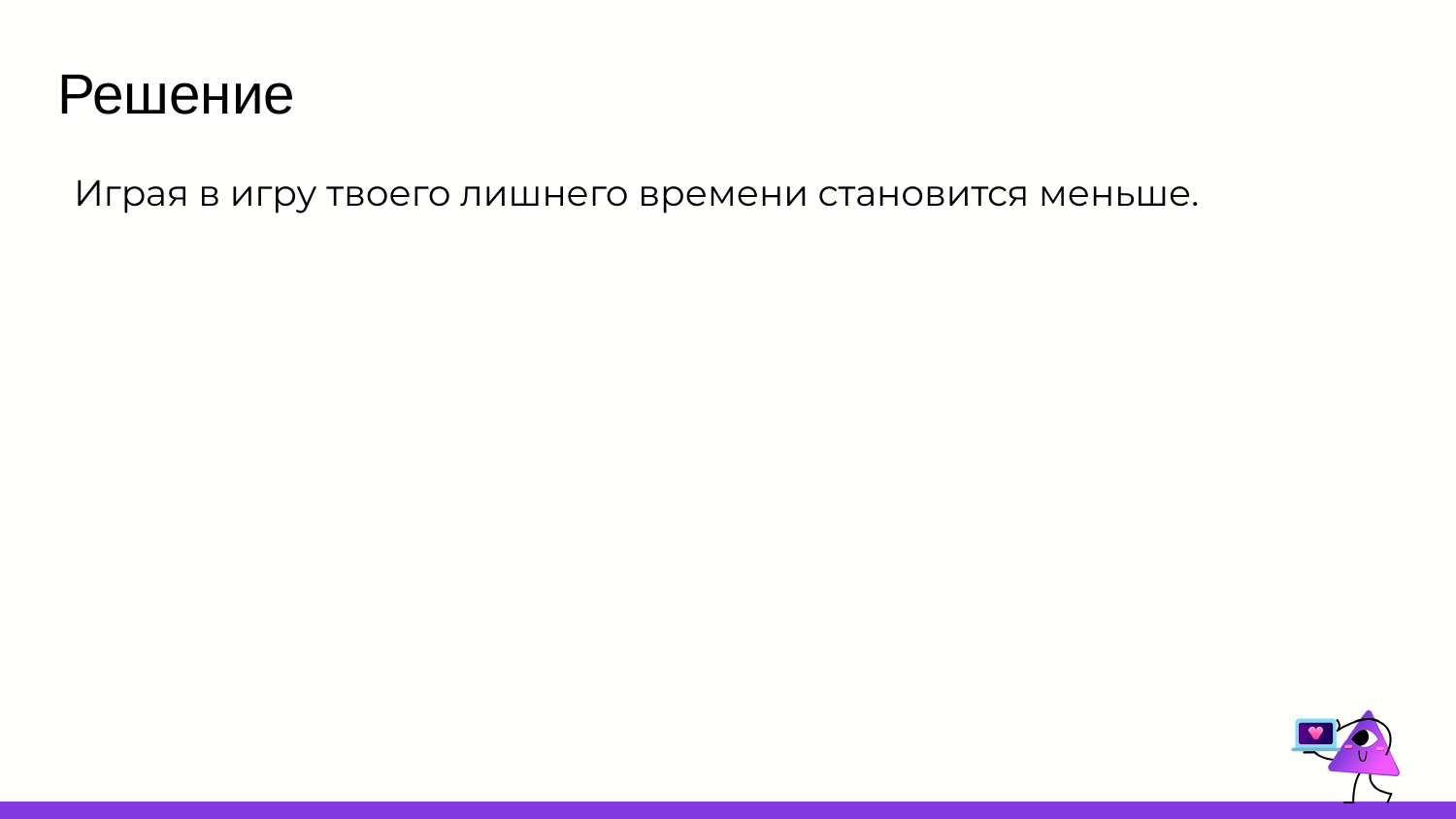

# Решение
Играя в игру твоего лишнего времени становится меньше.